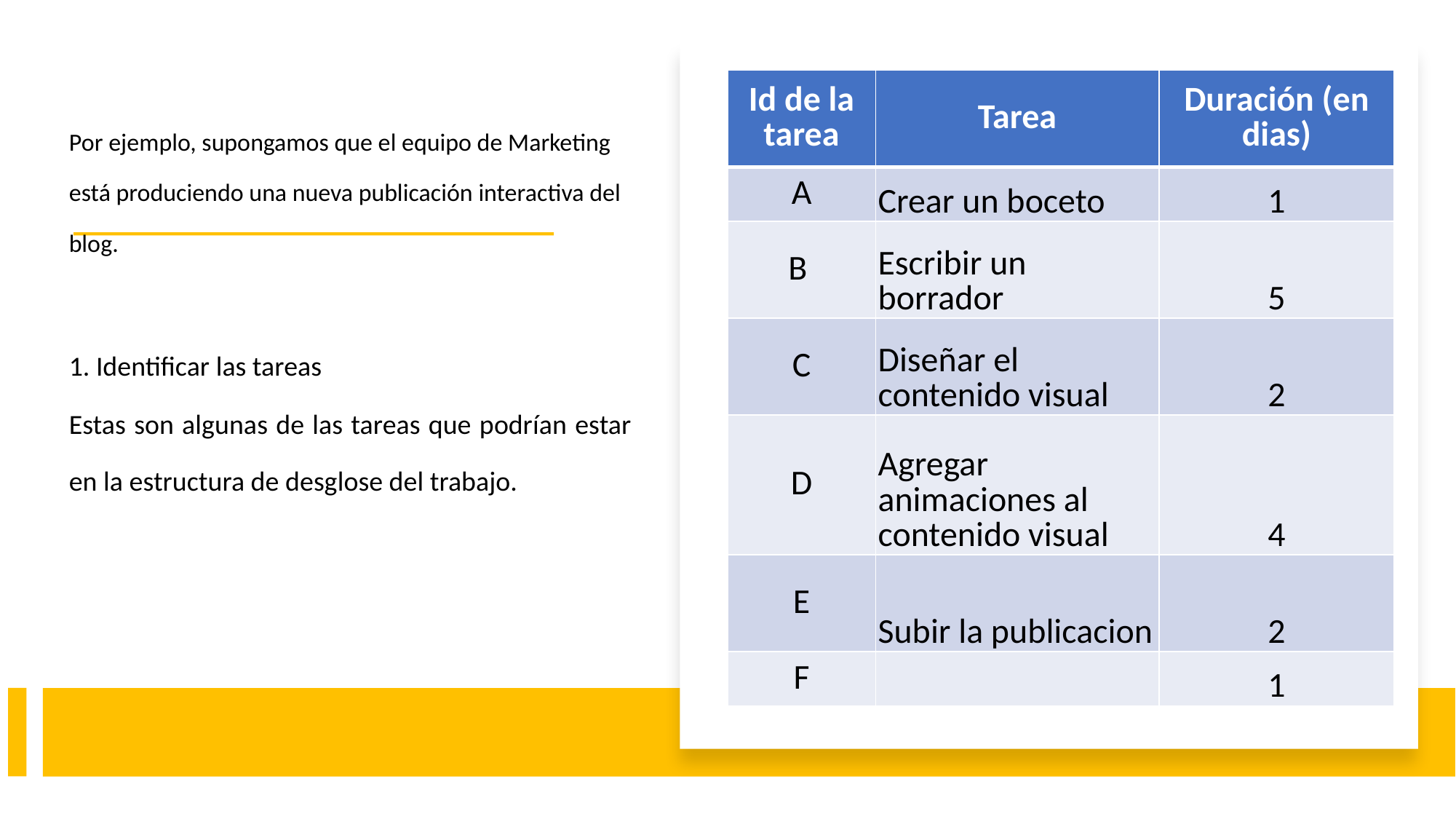

| Id de la tarea | Tarea | Duración (en dias) |
| --- | --- | --- |
| A | Crear un boceto | 1 |
| B | Escribir un borrador | 5 |
| C | Diseñar el contenido visual | 2 |
| D | Agregar animaciones al contenido visual | 4 |
| E | Subir la publicacion | 2 |
| F |  | 1 |
Por ejemplo, supongamos que el equipo de Marketing está produciendo una nueva publicación interactiva del blog.

1. Identificar las tareas
Estas son algunas de las tareas que podrían estar en la estructura de desglose del trabajo.